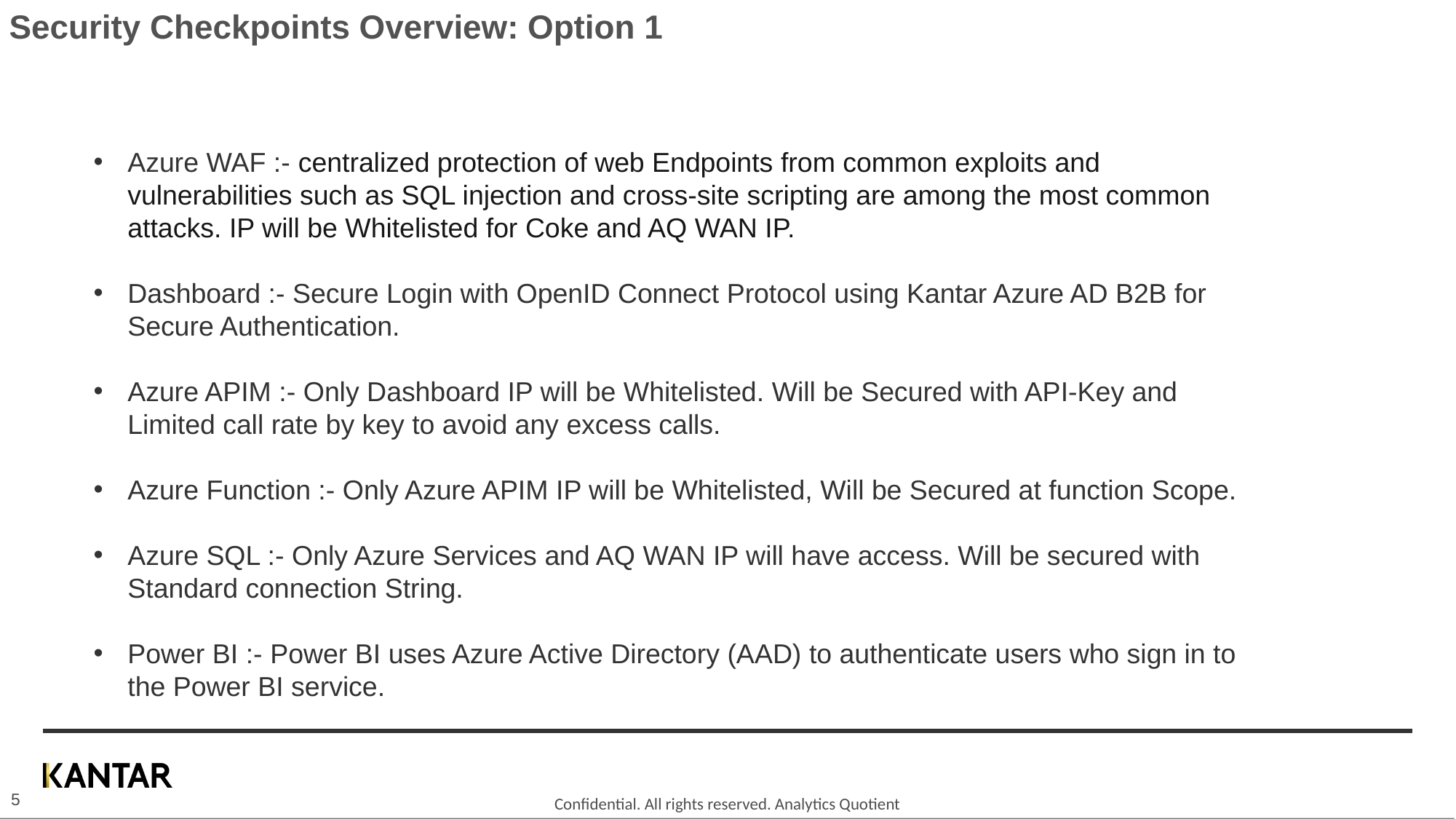

# Security Checkpoints Overview: Option 1
Azure WAF :- centralized protection of web Endpoints from common exploits and vulnerabilities such as SQL injection and cross-site scripting are among the most common attacks. IP will be Whitelisted for Coke and AQ WAN IP.

Dashboard :- Secure Login with OpenID Connect Protocol using Kantar Azure AD B2B for Secure Authentication.

Azure APIM :- Only Dashboard IP will be Whitelisted. Will be Secured with API-Key and Limited call rate by key to avoid any excess calls.

Azure Function :- Only Azure APIM IP will be Whitelisted, Will be Secured at function Scope.

Azure SQL :- Only Azure Services and AQ WAN IP will have access. Will be secured with Standard connection String.

Power BI :- Power BI uses Azure Active Directory (AAD) to authenticate users who sign in to the Power BI service.
5
Confidential. All rights reserved. Analytics Quotient